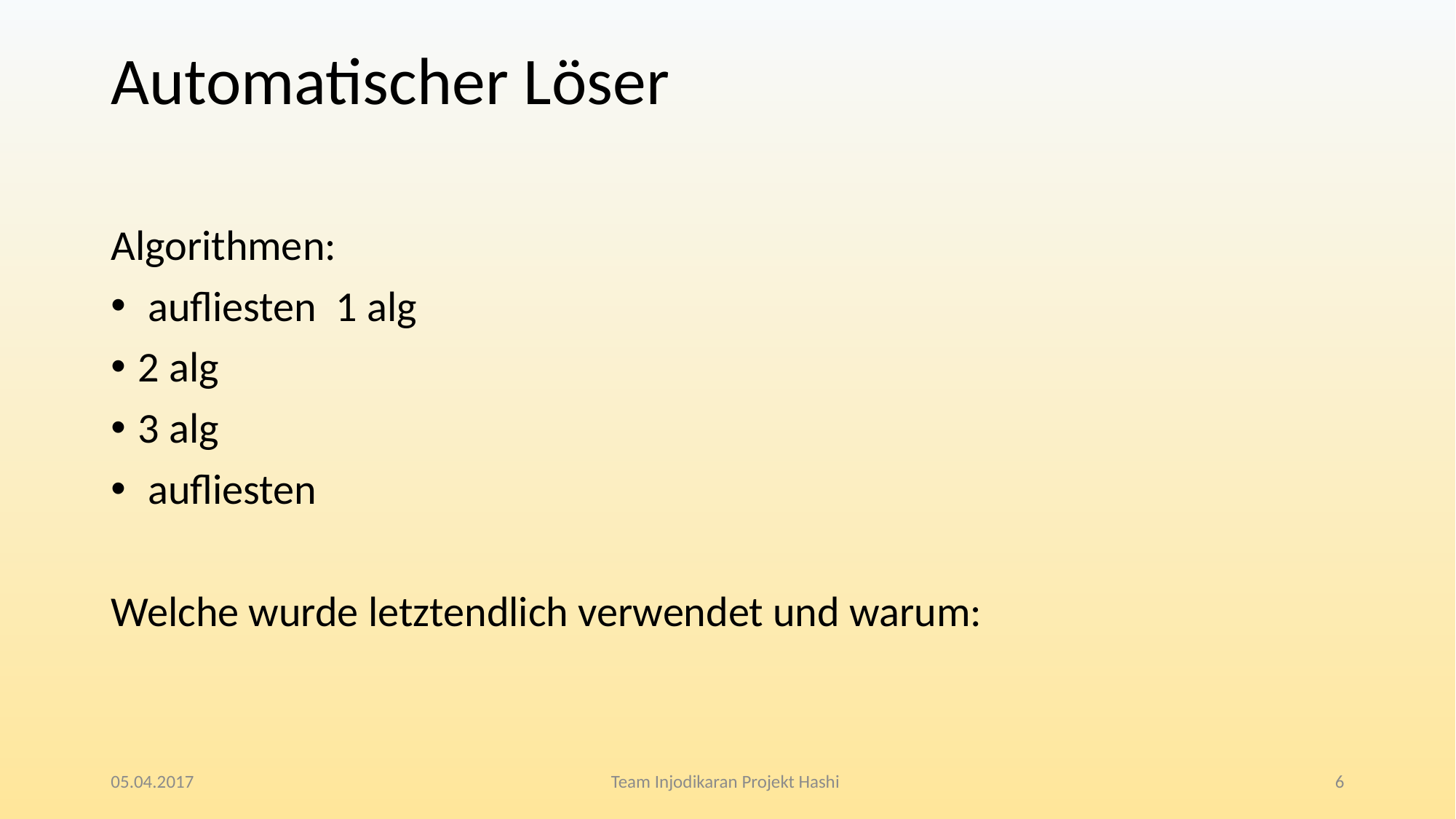

# Automatischer Löser
Algorithmen:
 aufliesten  1 alg
2 alg
3 alg
 aufliesten

Welche wurde letztendlich verwendet und warum:
05.04.2017
Team Injodikaran Projekt Hashi
6